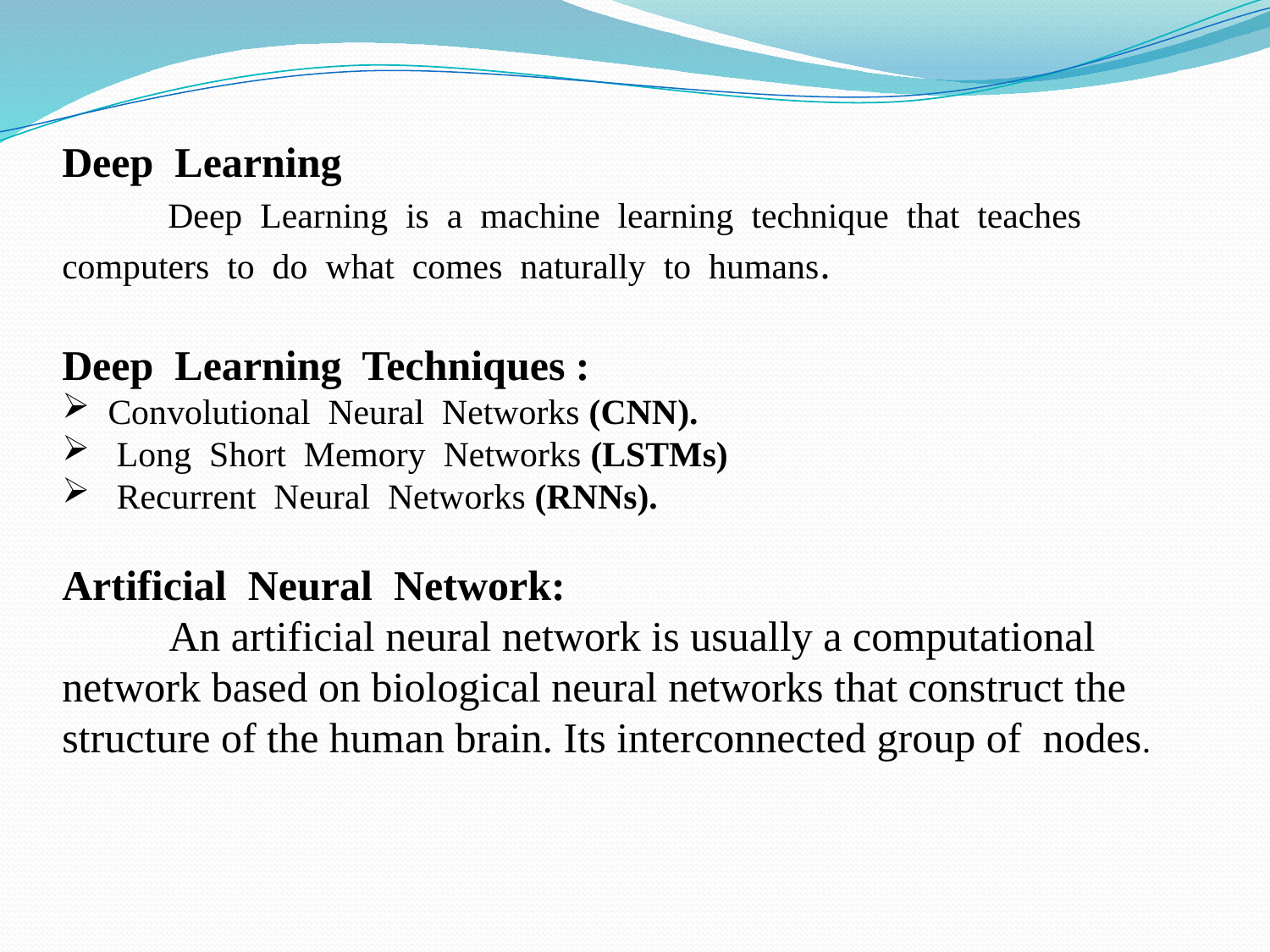

Deep  Learning
          Deep  Learning  is  a  machine  learning  technique  that  teaches  computers  to  do  what  comes  naturally  to  humans.

Deep  Learning  Techniques :
  Convolutional  Neural  Networks (CNN).
   Long  Short  Memory  Networks (LSTMs)
   Recurrent  Neural  Networks (RNNs).

Artificial  Neural  Network:
            An artificial neural network is usually a computational network based on biological neural networks that construct the structure of the human brain. Its interconnected group of  nodes.